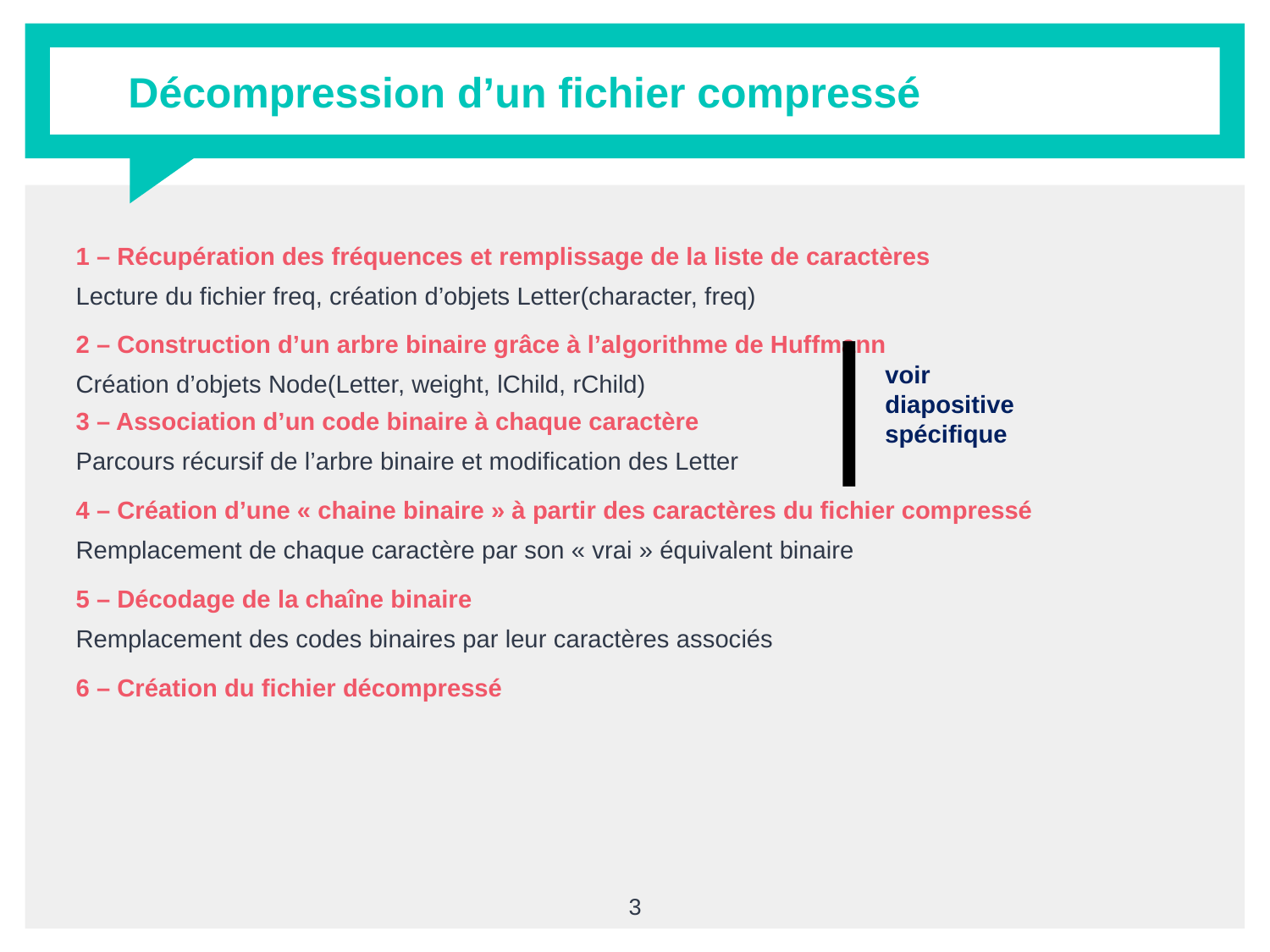

# Décompression d’un fichier compressé
1 – Récupération des fréquences et remplissage de la liste de caractères
Lecture du fichier freq, création d’objets Letter(character, freq)
|
2 – Construction d’un arbre binaire grâce à l’algorithme de Huffmann
Création d’objets Node(Letter, weight, lChild, rChild)

voir diapositive spécifique
3 – Association d’un code binaire à chaque caractère
Parcours récursif de l’arbre binaire et modification des Letter

4 – Création d’une « chaine binaire » à partir des caractères du fichier compressé
Remplacement de chaque caractère par son « vrai » équivalent binaire
5 – Décodage de la chaîne binaire
Remplacement des codes binaires par leur caractères associés

6 – Création du fichier décompressé

3